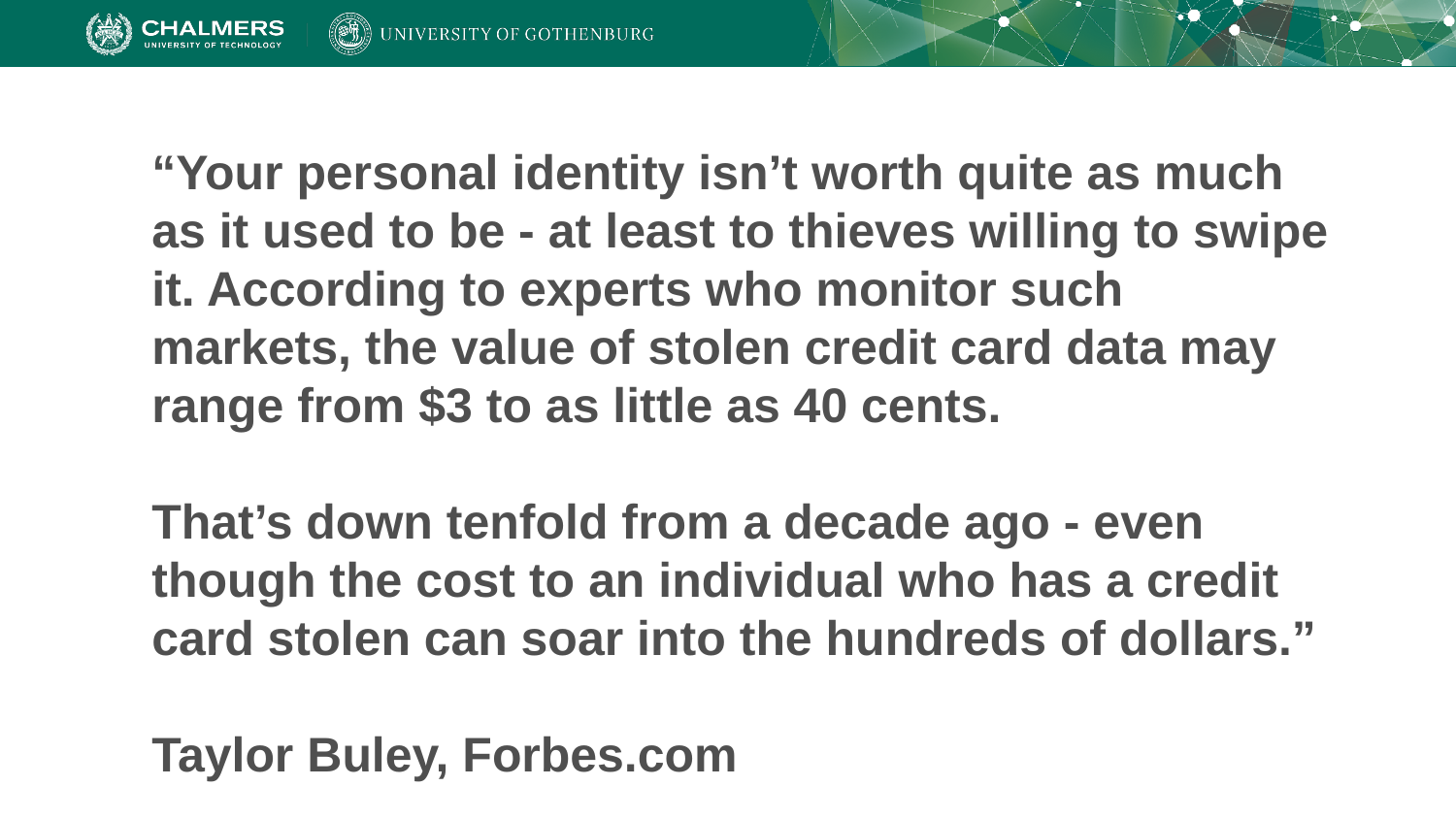

“Your personal identity isn’t worth quite as much as it used to be - at least to thieves willing to swipe it. According to experts who monitor such markets, the value of stolen credit card data may range from $3 to as little as 40 cents.

That’s down tenfold from a decade ago - even though the cost to an individual who has a credit card stolen can soar into the hundreds of dollars.”

Taylor Buley, Forbes.com
51